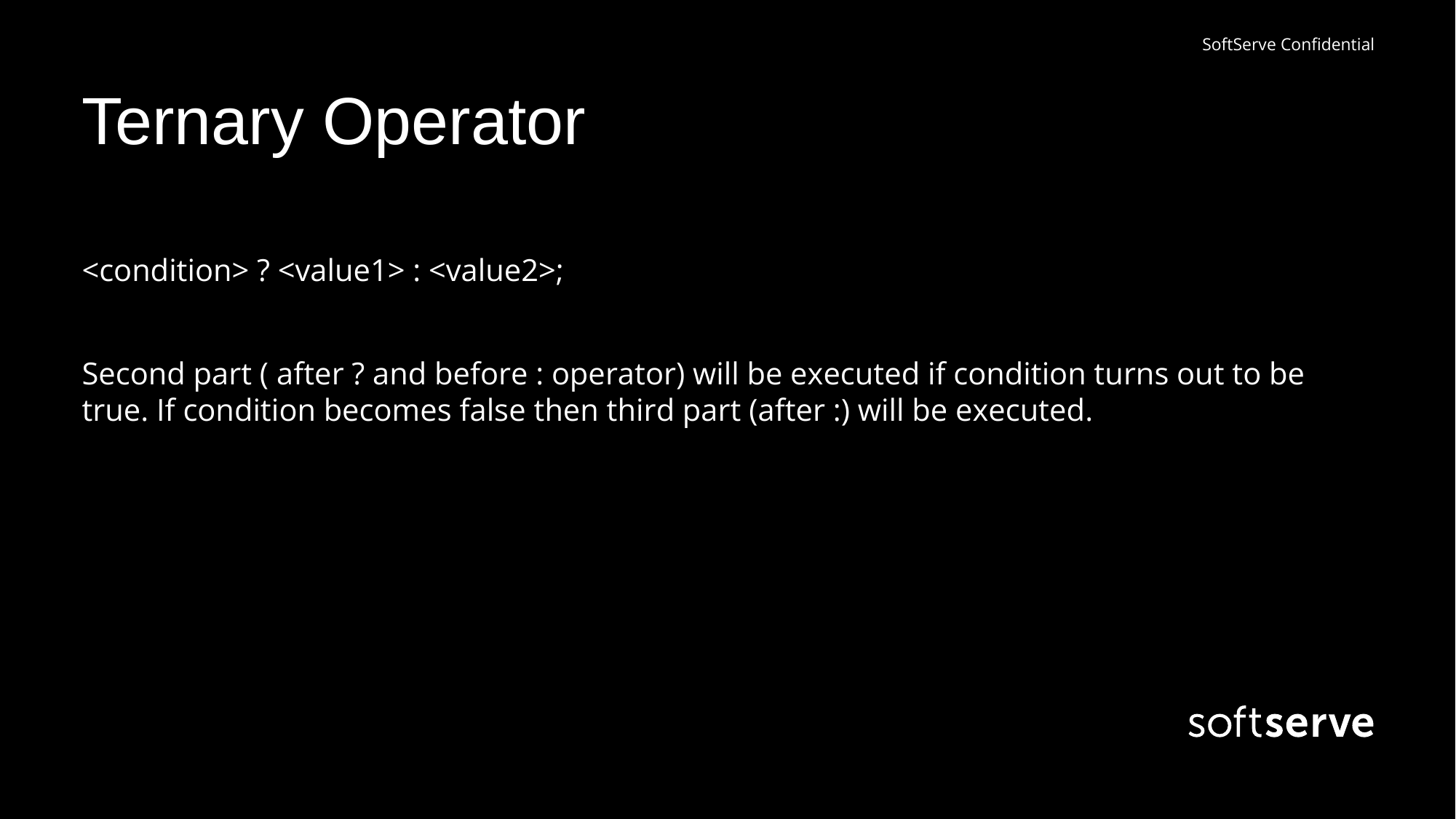

# Ternary Operator
<condition> ? <value1> : <value2>;

Second part ( after ? and before : operator) will be executed if condition turns out to be true. If condition becomes false then third part (after :) will be executed.